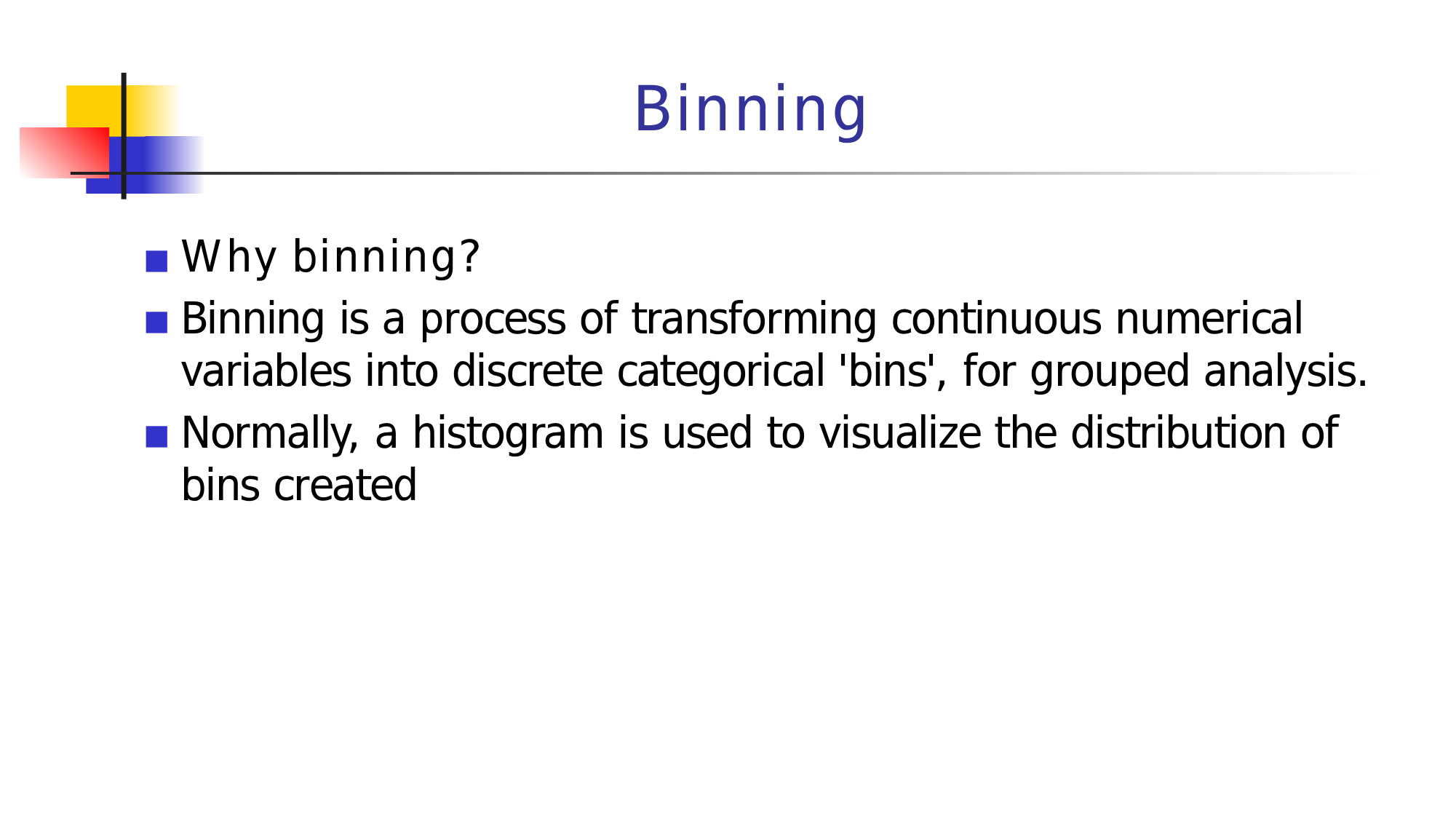

# Binning
Why binning?
Binning is a process of transforming continuous numerical variables into discrete categorical 'bins', for grouped analysis.
Normally, a histogram is used to visualize the distribution of bins created